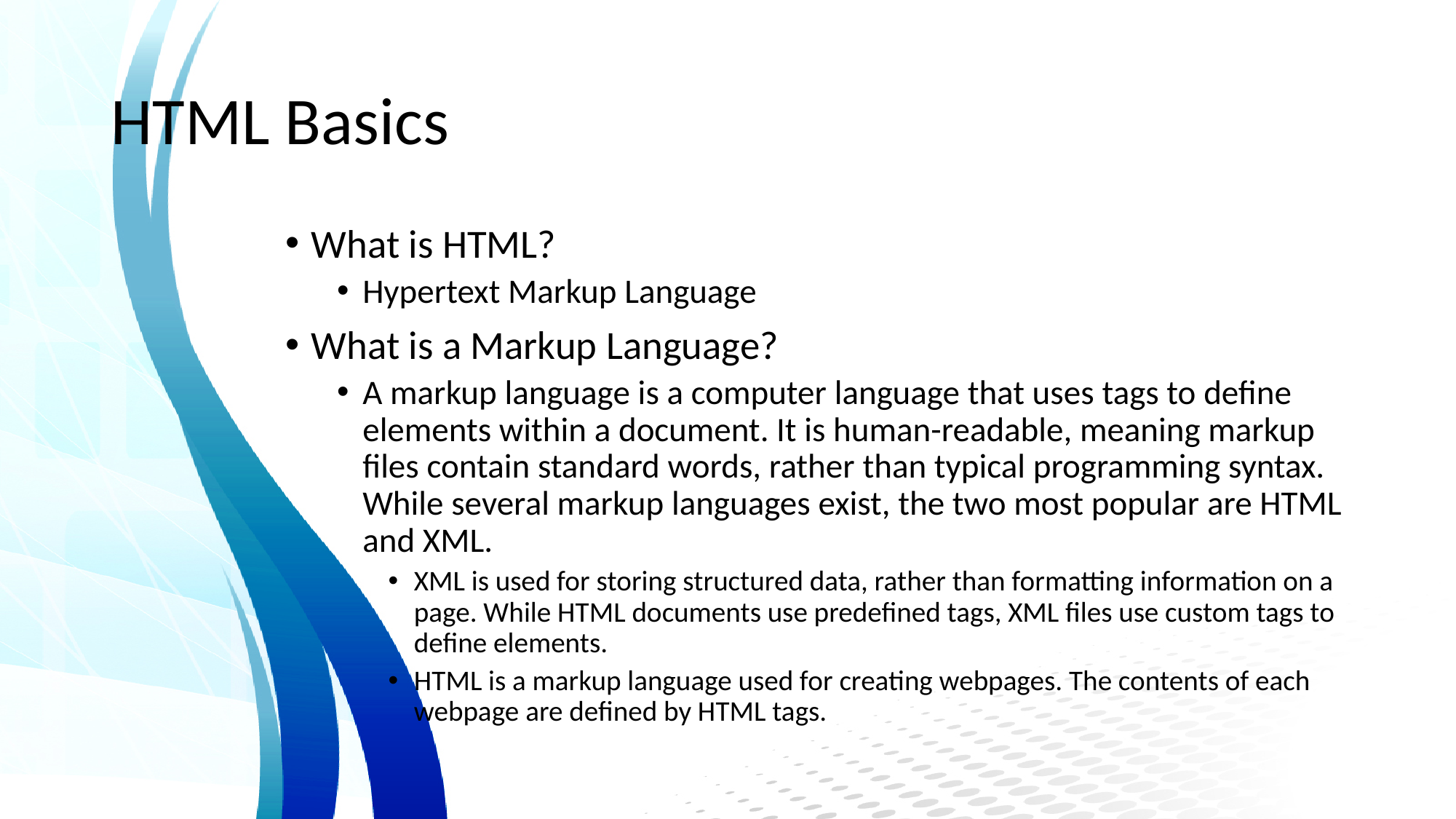

# HTML Basics
What is HTML?
Hypertext Markup Language
What is a Markup Language?
A markup language is a computer language that uses tags to define elements within a document. It is human-readable, meaning markup files contain standard words, rather than typical programming syntax. While several markup languages exist, the two most popular are HTML and XML.
XML is used for storing structured data, rather than formatting information on a page. While HTML documents use predefined tags, XML files use custom tags to define elements.
HTML is a markup language used for creating webpages. The contents of each webpage are defined by HTML tags.